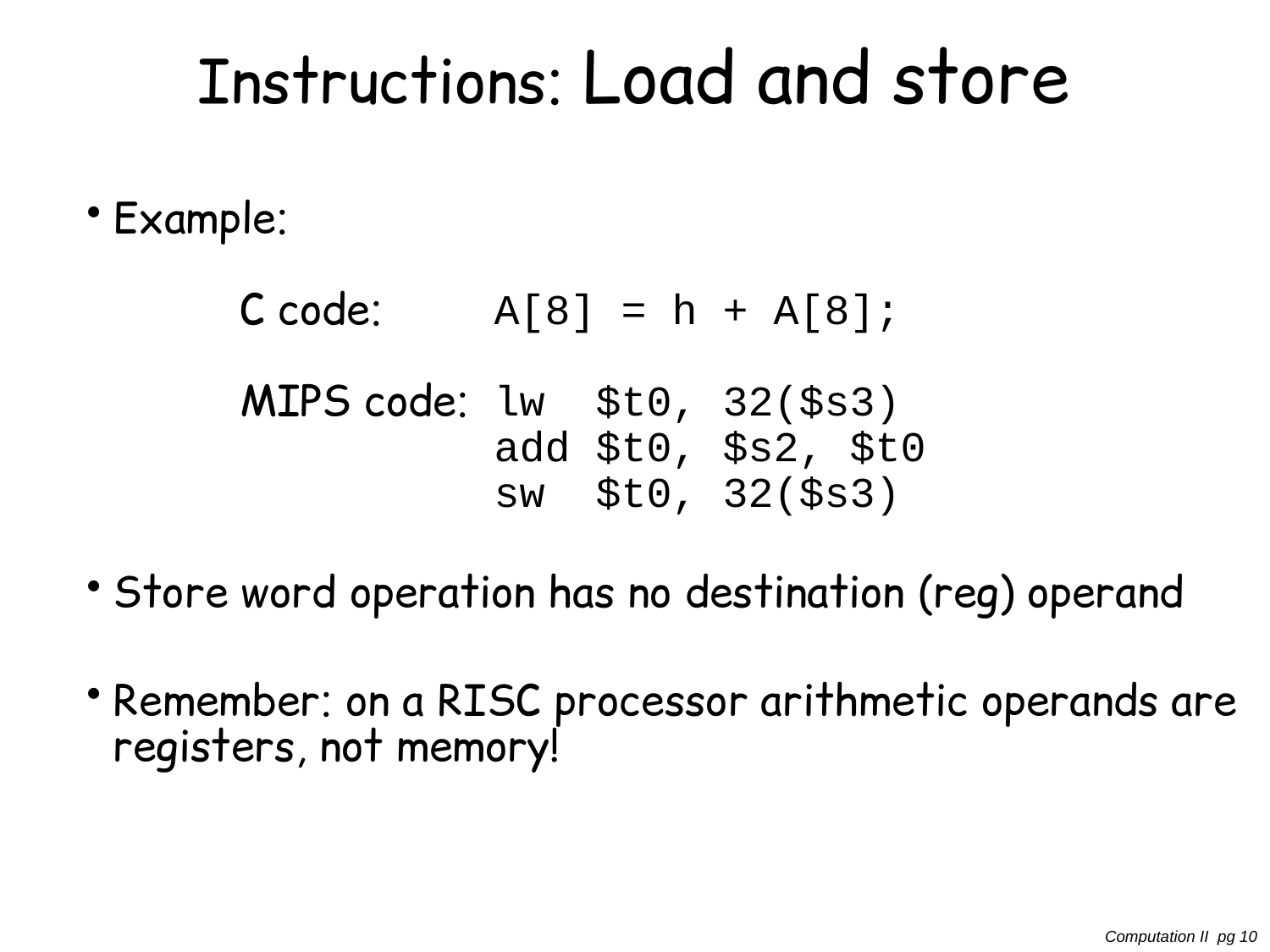

# Instructions: Load and store
Example:
	C code:	A[8] = h + A[8];
	MIPS code:	lw  $t0, 32($s3)
			add $t0, $s2, $t0
			sw  $t0, 32($s3)
Store word operation has no destination (reg) operand

Remember: on a RISC processor arithmetic operands are registers, not memory!